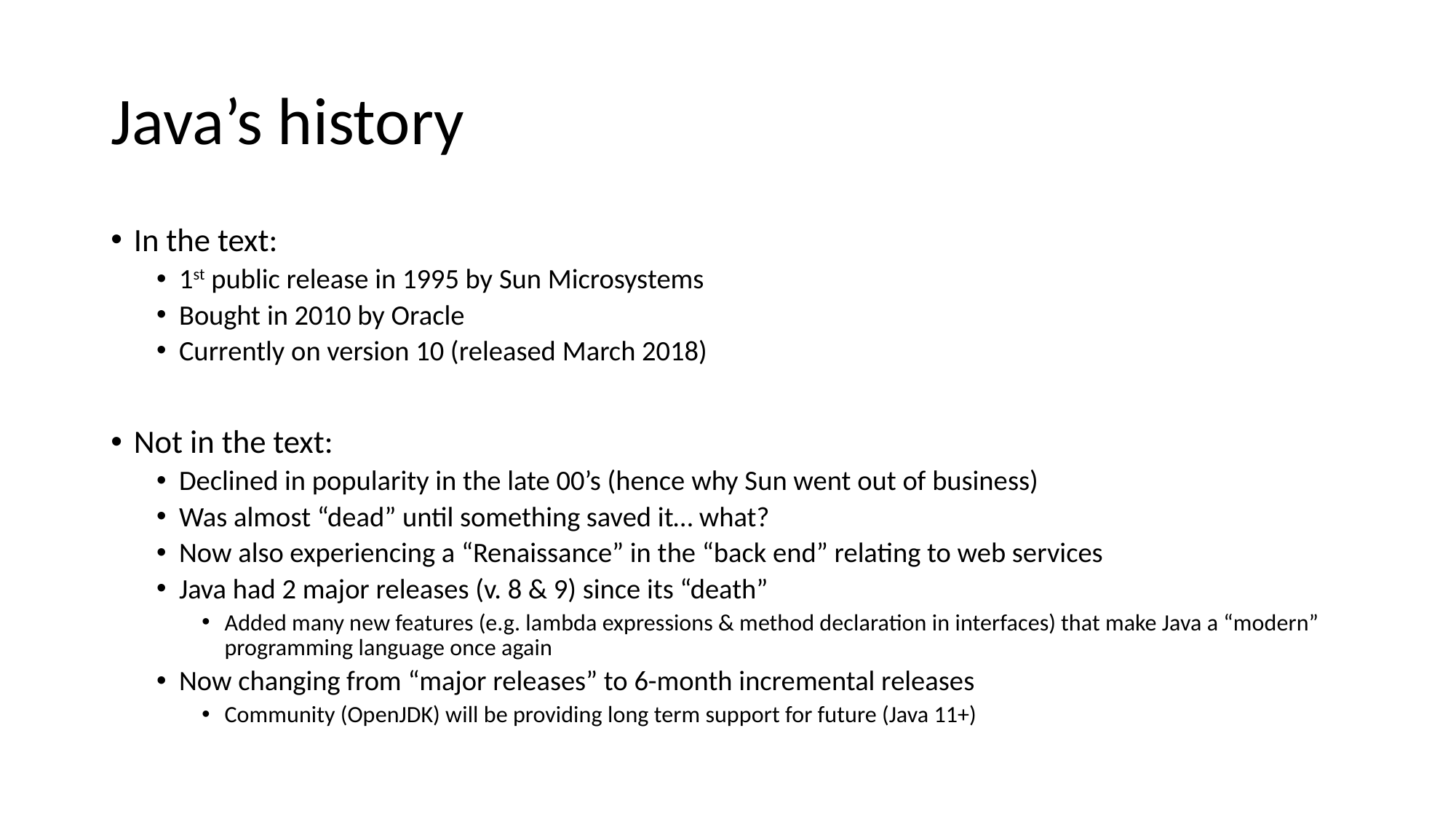

# Java’s history
In the text:
1st public release in 1995 by Sun Microsystems
Bought in 2010 by Oracle
Currently on version 10 (released March 2018)

Not in the text:
Declined in popularity in the late 00’s (hence why Sun went out of business)
Was almost “dead” until something saved it… what?
Now also experiencing a “Renaissance” in the “back end” relating to web services
Java had 2 major releases (v. 8 & 9) since its “death”
Added many new features (e.g. lambda expressions & method declaration in interfaces) that make Java a “modern” programming language once again
Now changing from “major releases” to 6-month incremental releases
Community (OpenJDK) will be providing long term support for future (Java 11+)